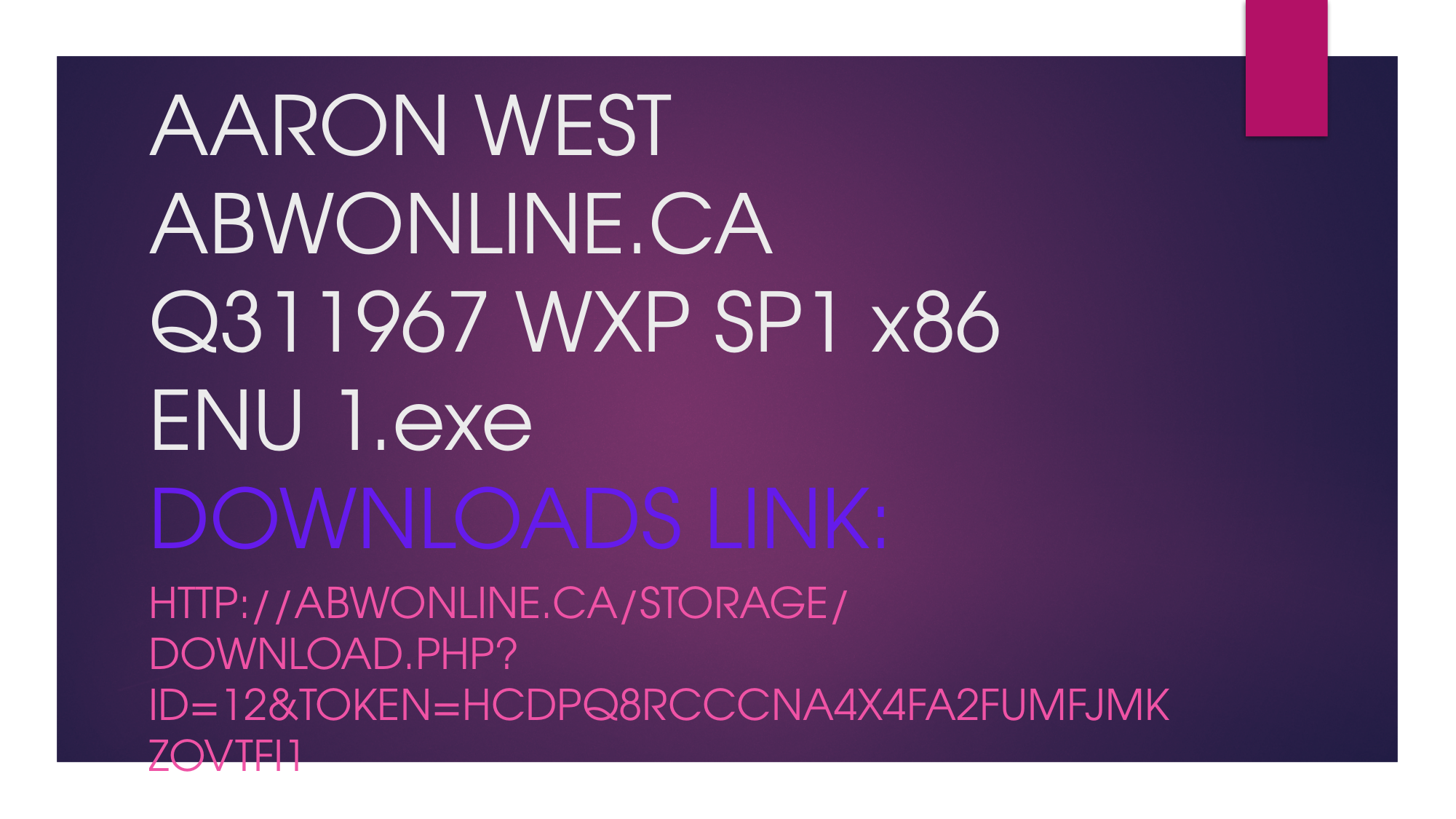

# AARON WEST ABWONLINE.CA Q311967 WXP SP1 x86 ENU 1.exe DOWNLOADS LINK:
http://abwonline.ca/storage/download.php?id=12&token=hcDPq8RCCcNa4X4Fa2FumfJMKzovTFI1